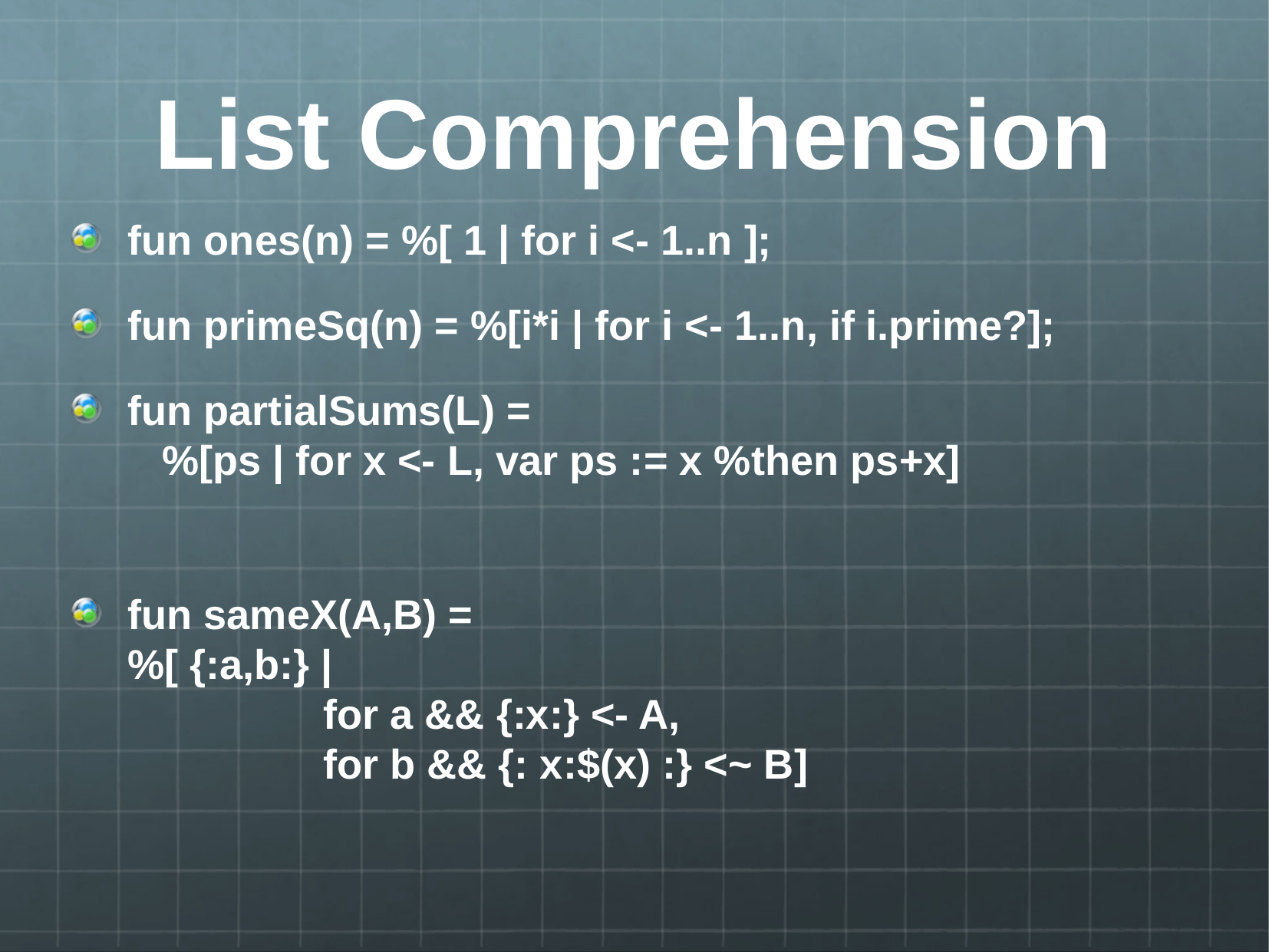

# List Comprehension
fun ones(n) = %[ 1 | for i <- 1..n ];
fun primeSq(n) = %[i*i | for i <- 1..n, if i.prime?];
fun partialSums(L) =
   %[ps | for x <- L, var ps := x %then ps+x]

fun sameX(A,B) =
%[ {:a,b:} |
                 for a && {:x:} <- A,
                 for b && {: x:$(x) :} <~ B]